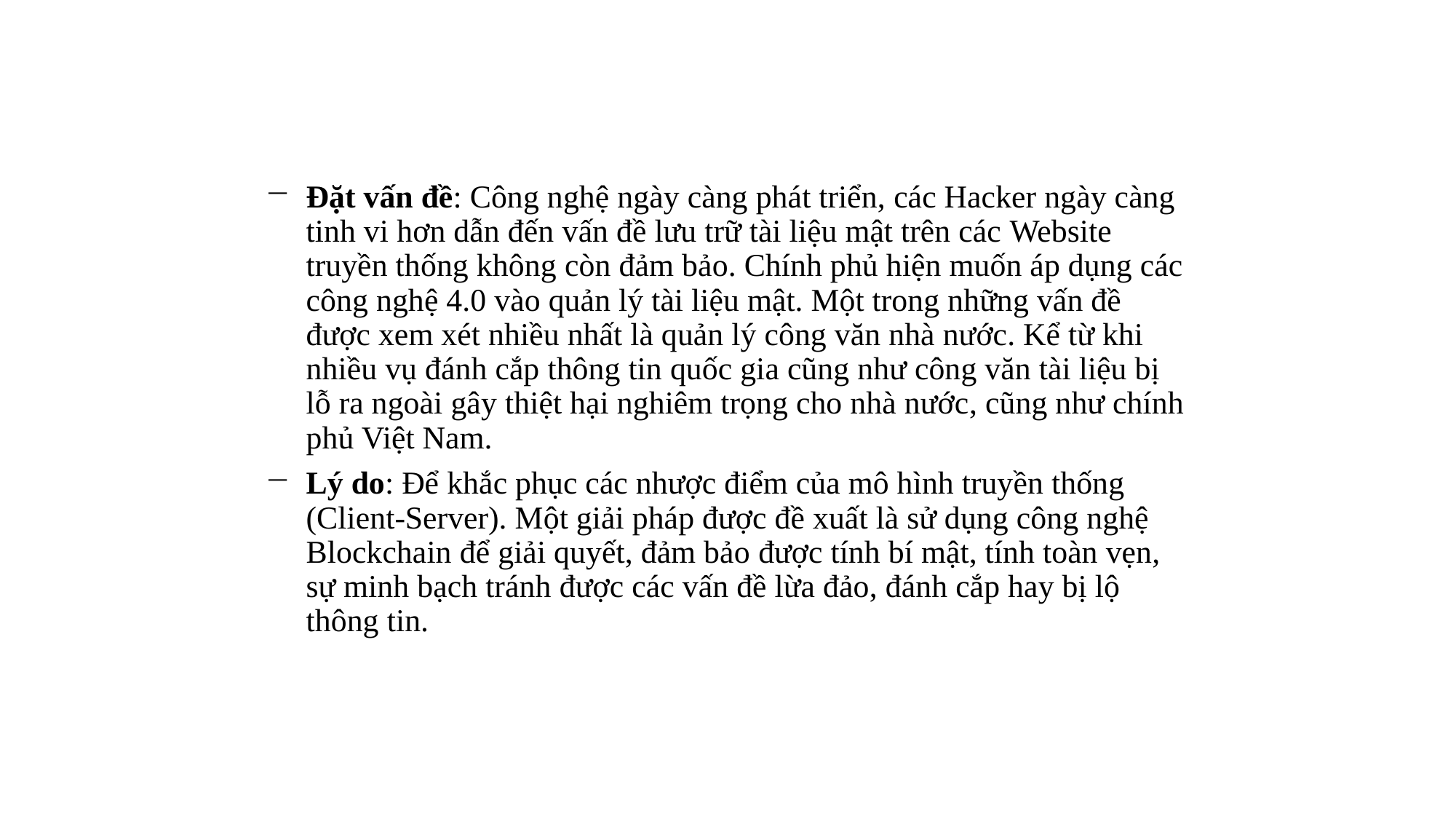

Đặt vấn đề: Công nghệ ngày càng phát triển, các Hacker ngày càng tinh vi hơn dẫn đến vấn đề lưu trữ tài liệu mật trên các Website truyền thống không còn đảm bảo. Chính phủ hiện muốn áp dụng các công nghệ 4.0 vào quản lý tài liệu mật. Một trong những vấn đề được xem xét nhiều nhất là quản lý công văn nhà nước. Kể từ khi nhiều vụ đánh cắp thông tin quốc gia cũng như công văn tài liệu bị lỗ ra ngoài gây thiệt hại nghiêm trọng cho nhà nước, cũng như chính phủ Việt Nam.
Lý do: Để khắc phục các nhược điểm của mô hình truyền thống (Client-Server). Một giải pháp được đề xuất là sử dụng công nghệ Blockchain để giải quyết, đảm bảo được tính bí mật, tính toàn vẹn, sự minh bạch tránh được các vấn đề lừa đảo, đánh cắp hay bị lộ thông tin.